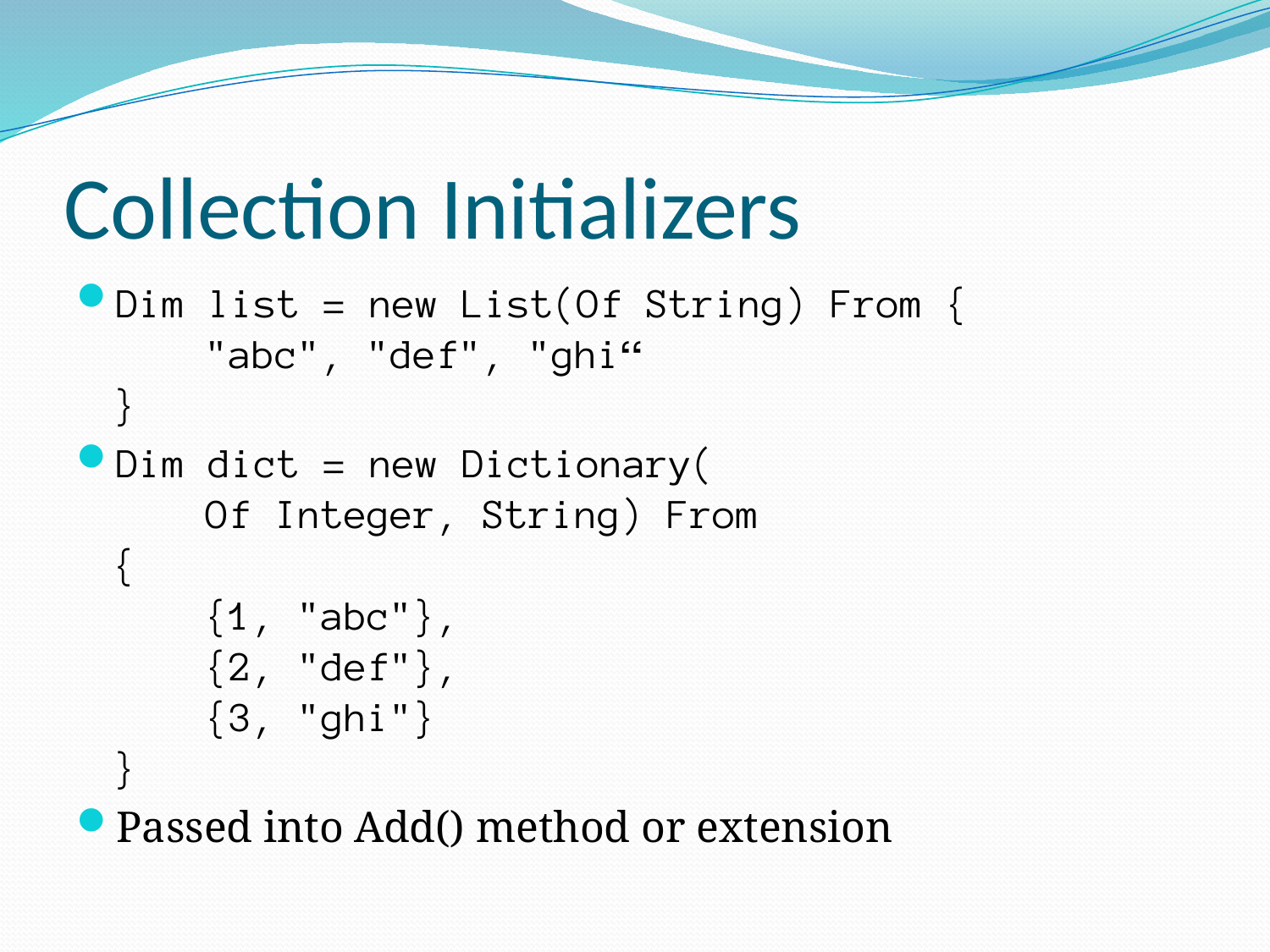

# Collection Initializers
Dim list = new List(Of String) From {
    "abc", "def", "ghi“
}
Dim dict = new Dictionary(
    Of Integer, String) From
{
    {1, "abc"},
    {2, "def"},
    {3, "ghi"}
}
Passed into Add() method or extension